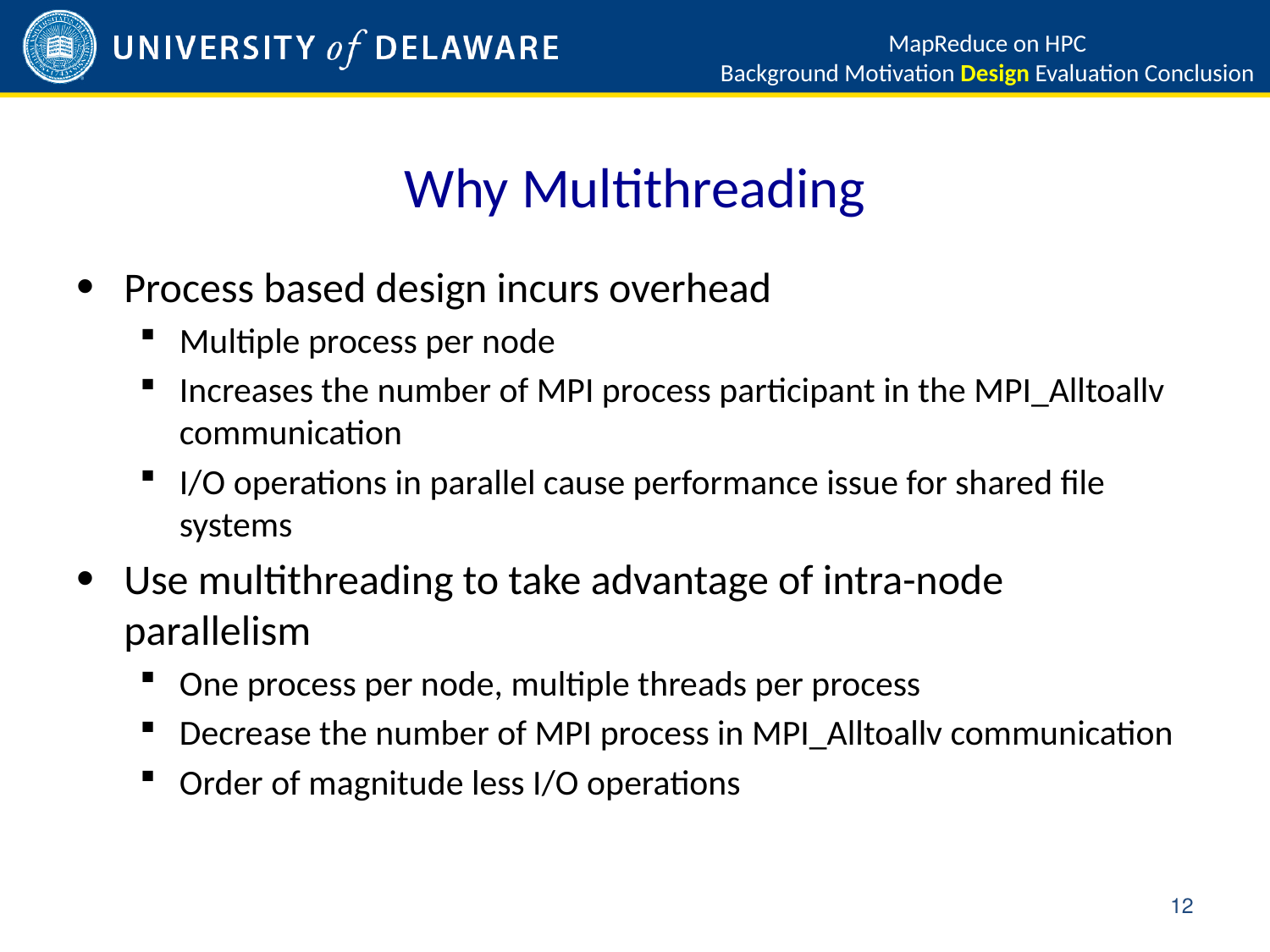

MapReduce on HPC
Background Motivation Design Evaluation Conclusion
# Why Multithreading
Process based design incurs overhead
Multiple process per node
Increases the number of MPI process participant in the MPI_Alltoallv communication
I/O operations in parallel cause performance issue for shared file systems
Use multithreading to take advantage of intra-node parallelism
One process per node, multiple threads per process
Decrease the number of MPI process in MPI_Alltoallv communication
Order of magnitude less I/O operations
12